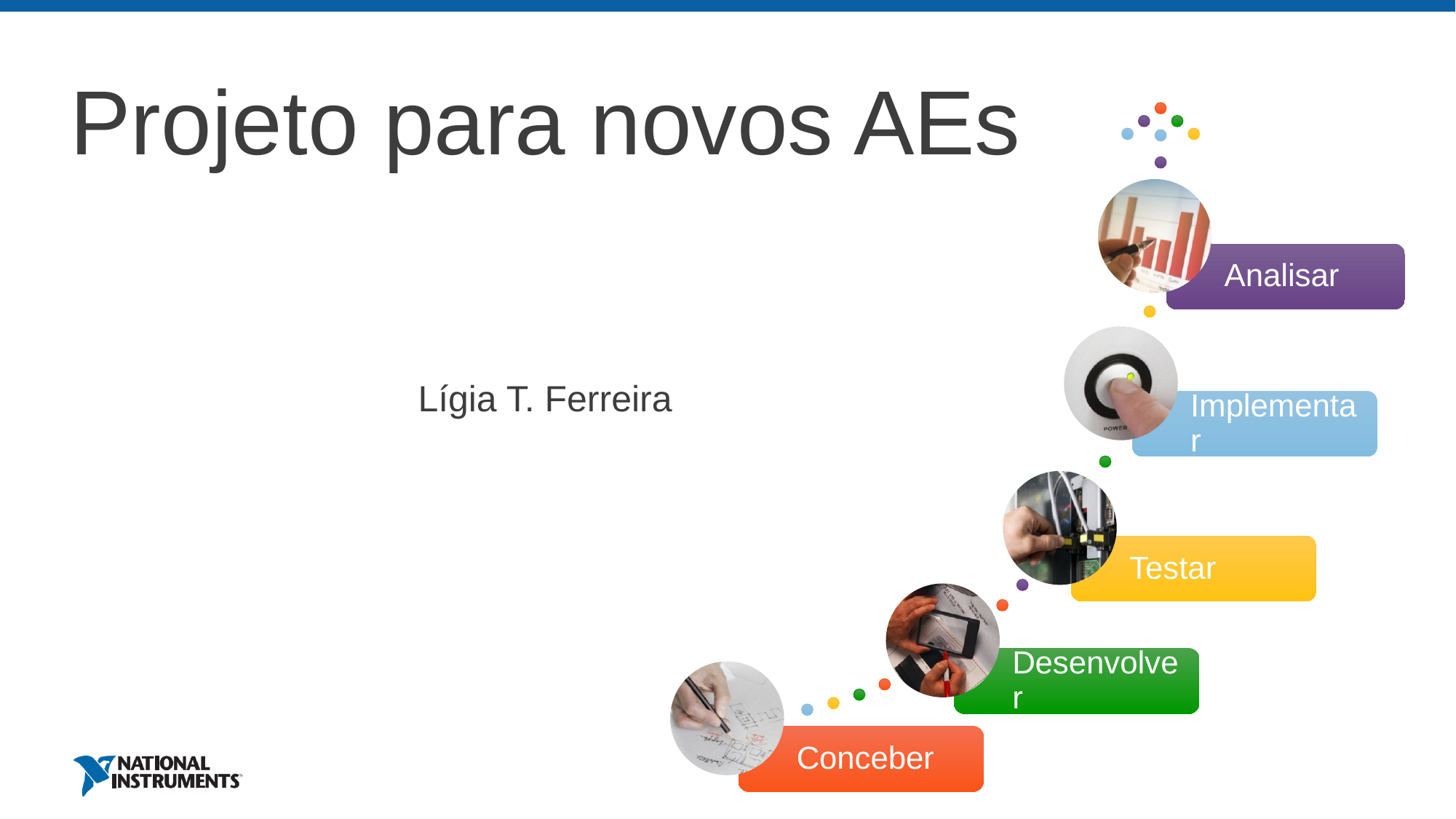

# Projeto para novos AEs
Conceber
Desenvolver
Testar
Implementar
Analisar
Lígia T. Ferreira